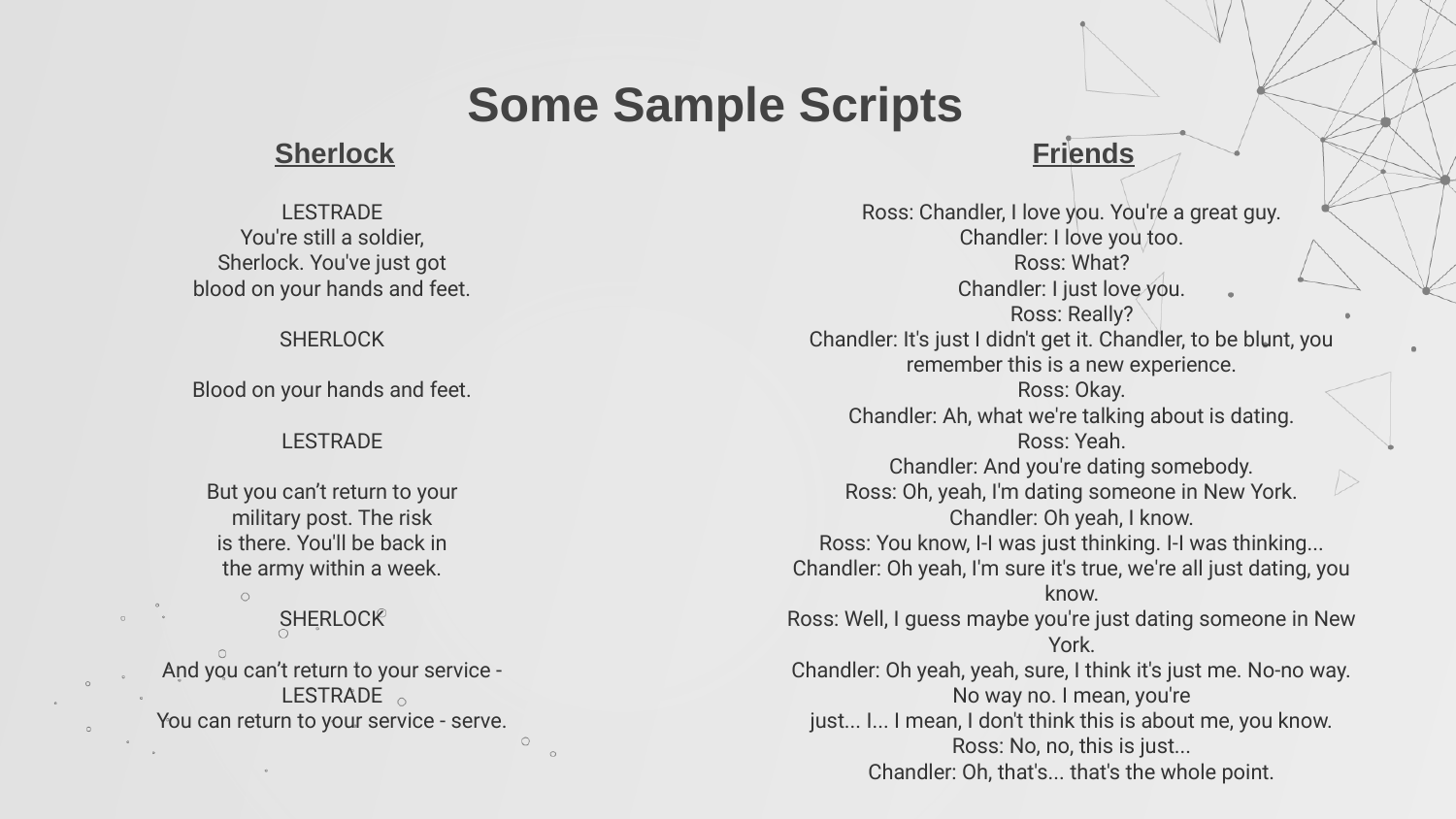

# Some Sample Scripts
Sherlock
Friends
LESTRADE
You're still a soldier,
Sherlock. You've just got
blood on your hands and feet.

SHERLOCK

Blood on your hands and feet.

LESTRADE

But you can’t return to your
military post. The risk
is there. You'll be back in
the army within a week.

SHERLOCK

And you can’t return to your service -
LESTRADE
You can return to your service - serve.
Ross: Chandler, I love you. You're a great guy.
Chandler: I love you too.
Ross: What?
Chandler: I just love you.
Ross: Really?
Chandler: It's just I didn't get it. Chandler, to be blunt, you
remember this is a new experience.
Ross: Okay.
Chandler: Ah, what we're talking about is dating.
Ross: Yeah.
Chandler: And you're dating somebody.
Ross: Oh, yeah, I'm dating someone in New York.
Chandler: Oh yeah, I know.
Ross: You know, I-I was just thinking. I-I was thinking...
Chandler: Oh yeah, I'm sure it's true, we're all just dating, you know.
Ross: Well, I guess maybe you're just dating someone in New York.
Chandler: Oh yeah, yeah, sure, I think it's just me. No-no way. No way no. I mean, you're
just... I... I mean, I don't think this is about me, you know.
Ross: No, no, this is just...
Chandler: Oh, that's... that's the whole point.